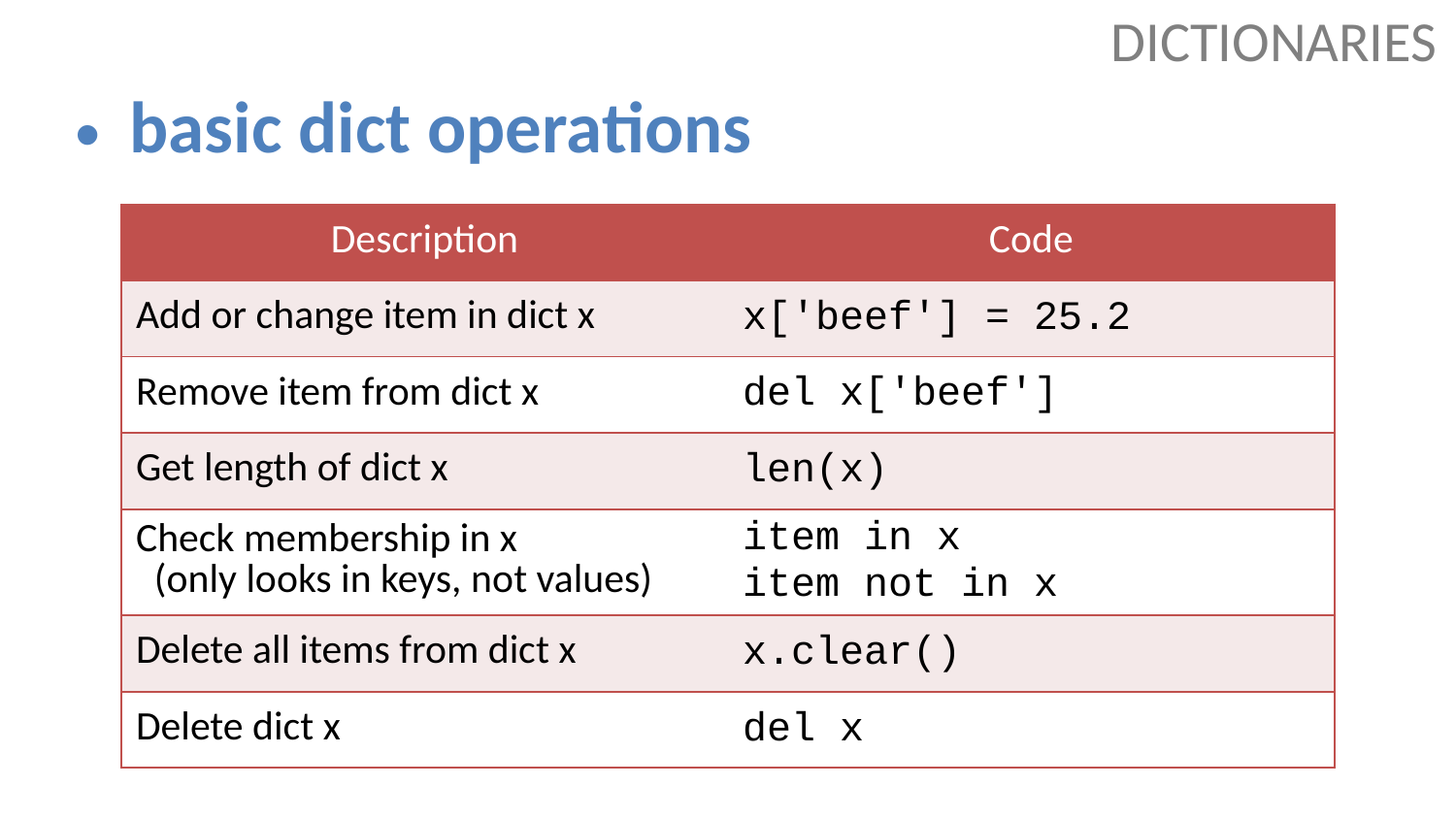

# DICTIONARIES
basic dict operations
| Description | Code |
| --- | --- |
| Add or change item in dict x | x['beef'] = 25.2 |
| Remove item from dict x | del x['beef'] |
| Get length of dict x | len(x) |
| Check membership in x (only looks in keys, not values) | item in x item not in x |
| Delete all items from dict x | x.clear() |
| Delete dict x | del x |